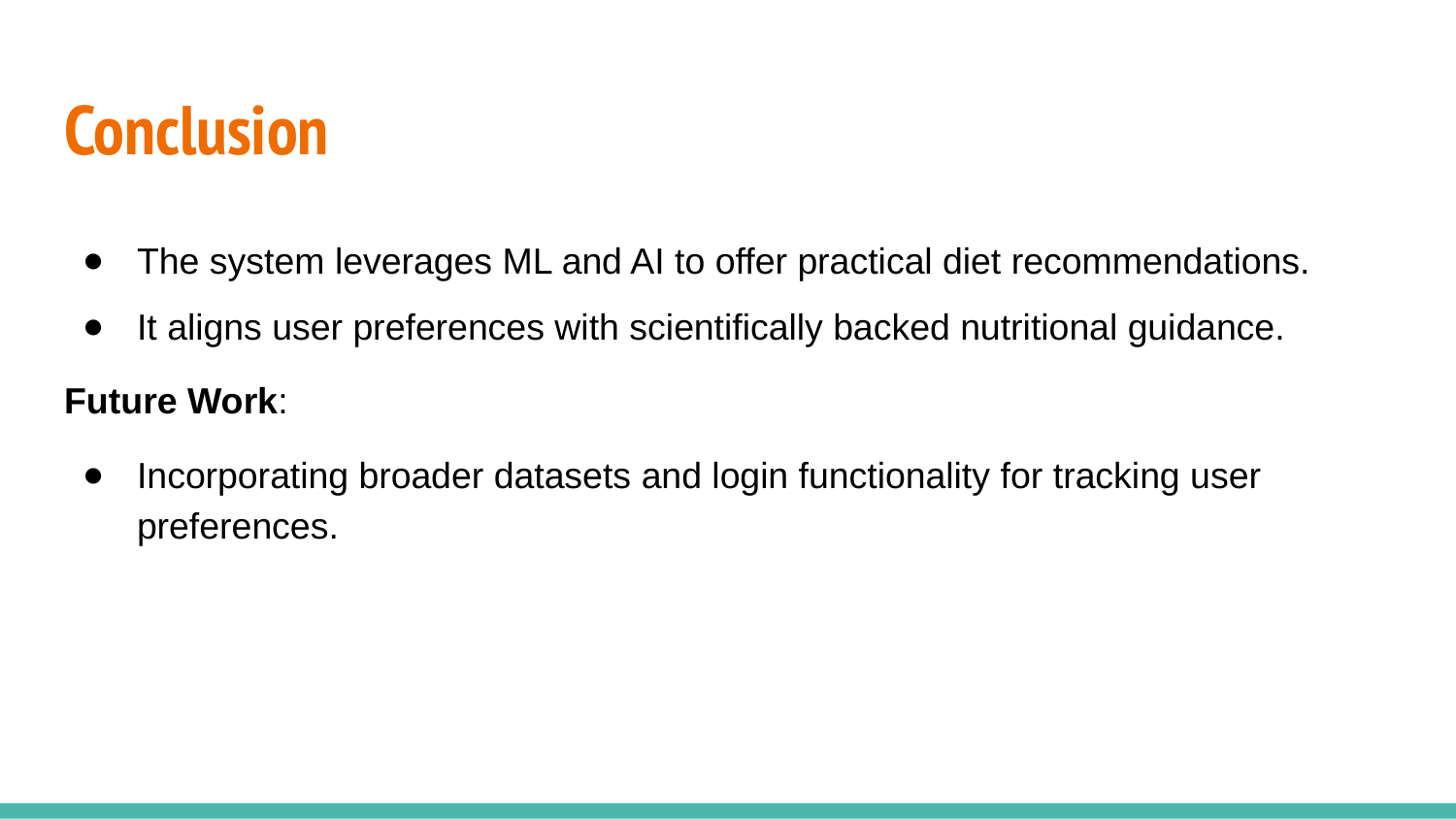

# Conclusion
The system leverages ML and AI to offer practical diet recommendations.
It aligns user preferences with scientifically backed nutritional guidance.
Future Work:
Incorporating broader datasets and login functionality for tracking user preferences.